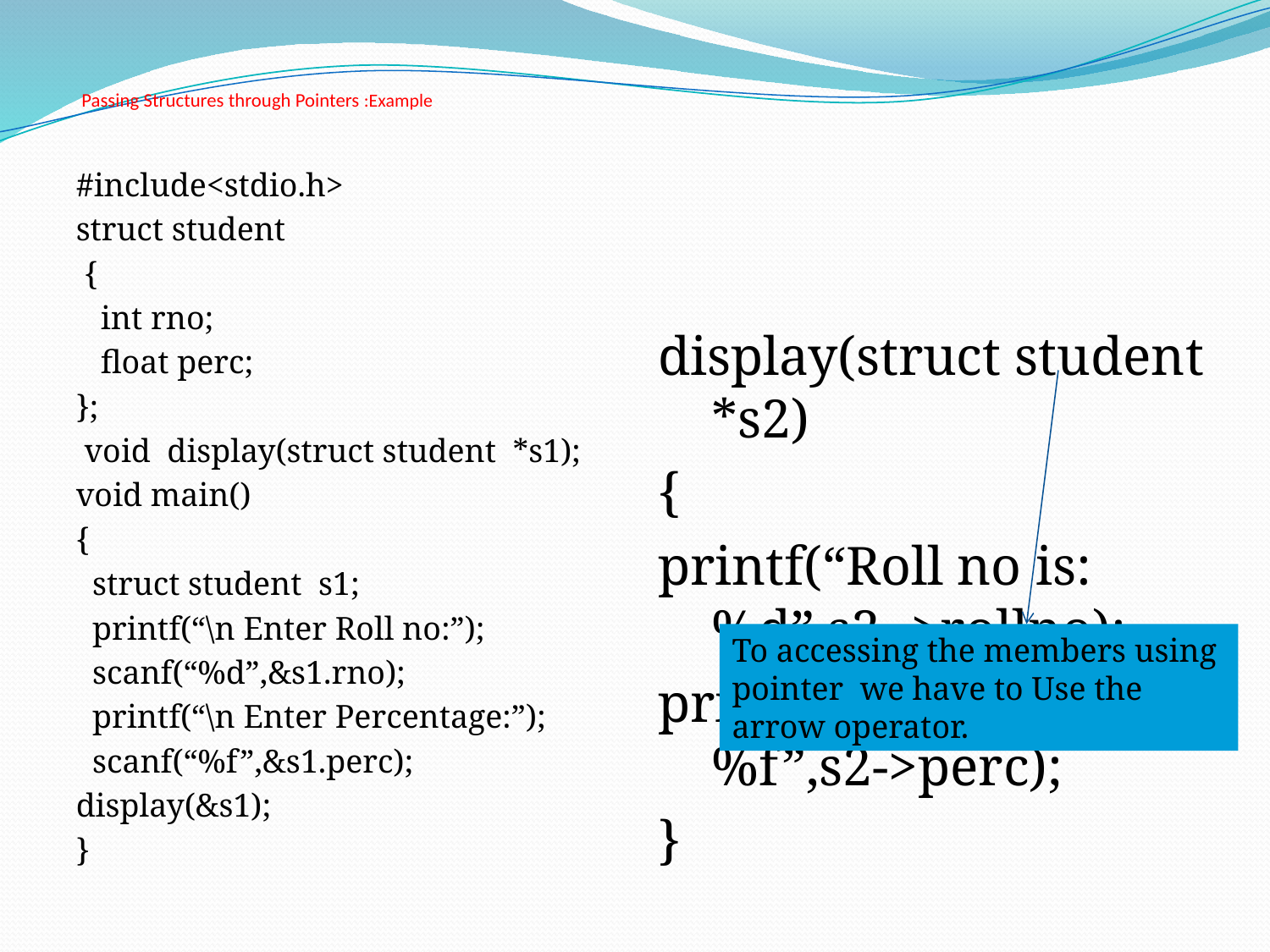

# Passing Structures through Pointers :Example
#include<stdio.h>
struct student
 {
   int rno;
   float perc;
};
 void  display(struct student  *s1);
void main()
{
  struct student  s1;
  printf(“\n Enter Roll no:”);
  scanf(“%d”,&s1.rno);
  printf(“\n Enter Percentage:”);
  scanf(“%f”,&s1.perc);
display(&s1);
}

display(struct student  *s2)
{
printf(“Roll no is:%d”,s2 ->rollno);
printf(“Percentage is :%f”,s2->perc);
}

To accessing the members using pointer  we have to Use the arrow operator.